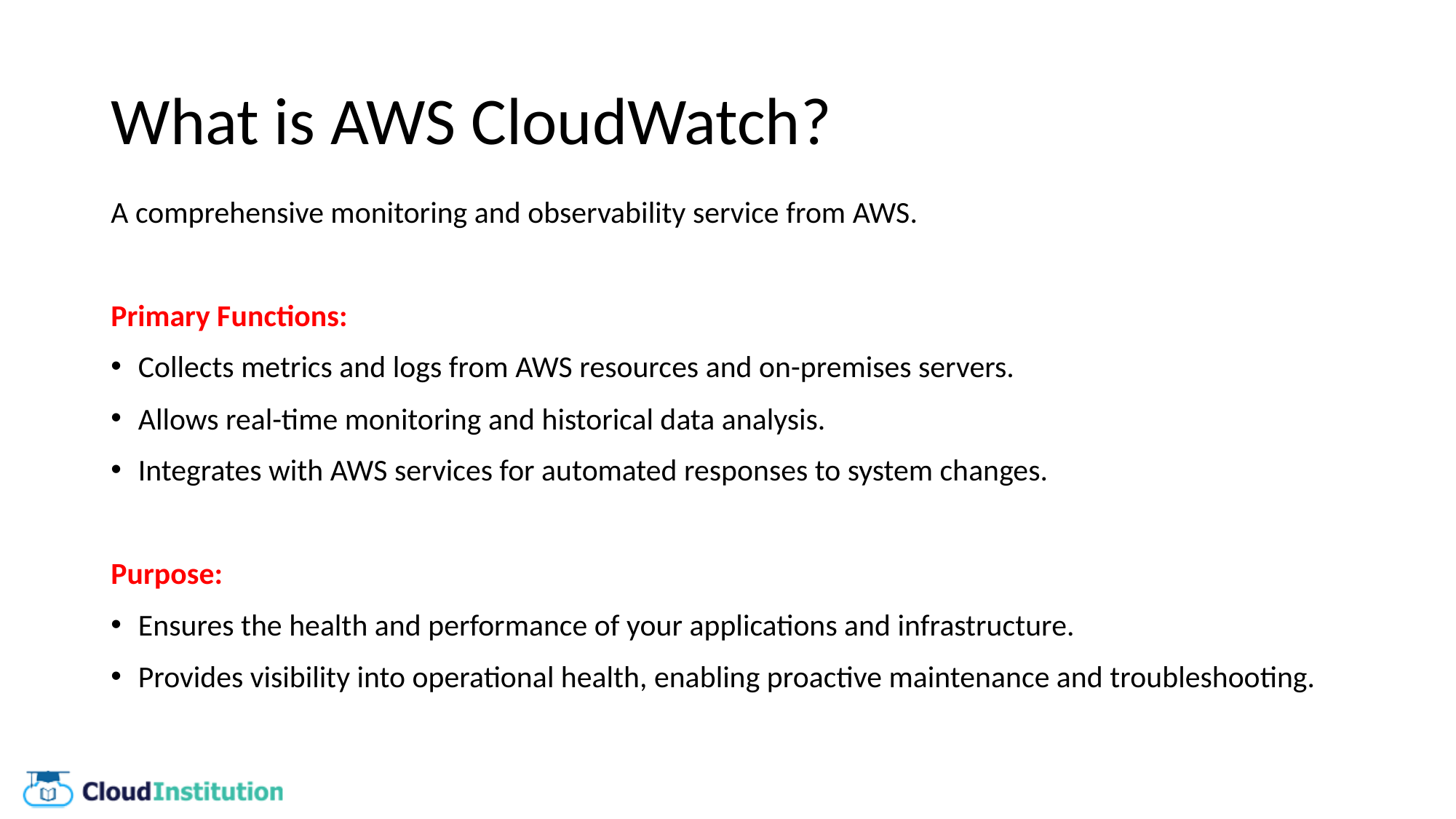

# What is AWS CloudWatch?
A comprehensive monitoring and observability service from AWS.

Primary Functions:
Collects metrics and logs from AWS resources and on-premises servers.
Allows real-time monitoring and historical data analysis.
Integrates with AWS services for automated responses to system changes.

Purpose:
Ensures the health and performance of your applications and infrastructure.
Provides visibility into operational health, enabling proactive maintenance and troubleshooting.